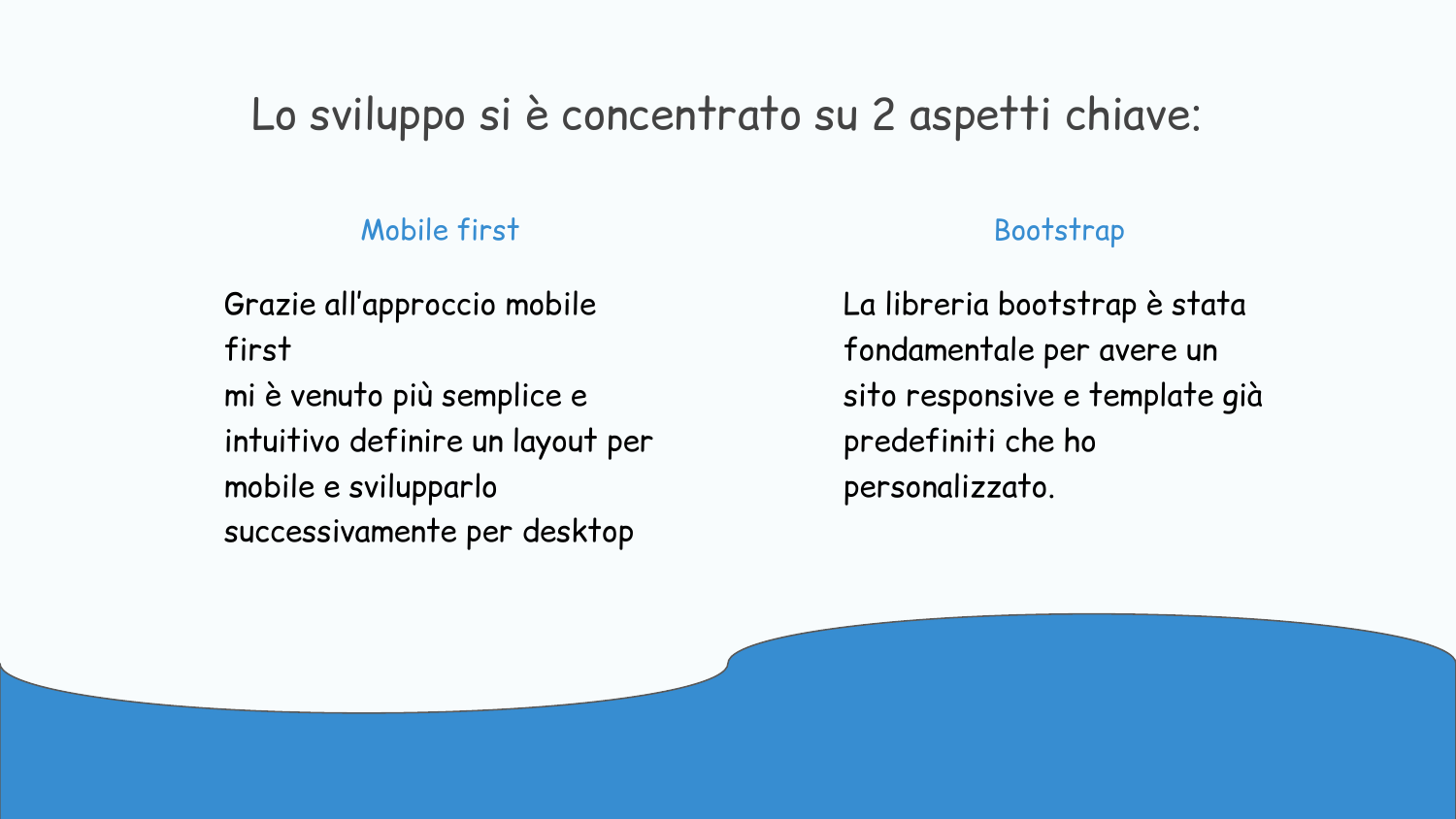

# Lo sviluppo si è concentrato su 2 aspetti chiave:
Mobile first
Bootstrap
Grazie all’approccio mobile first
mi è venuto più semplice e intuitivo definire un layout per mobile e svilupparlo successivamente per desktop
La libreria bootstrap è stata fondamentale per avere un sito responsive e template già predefiniti che ho personalizzato.